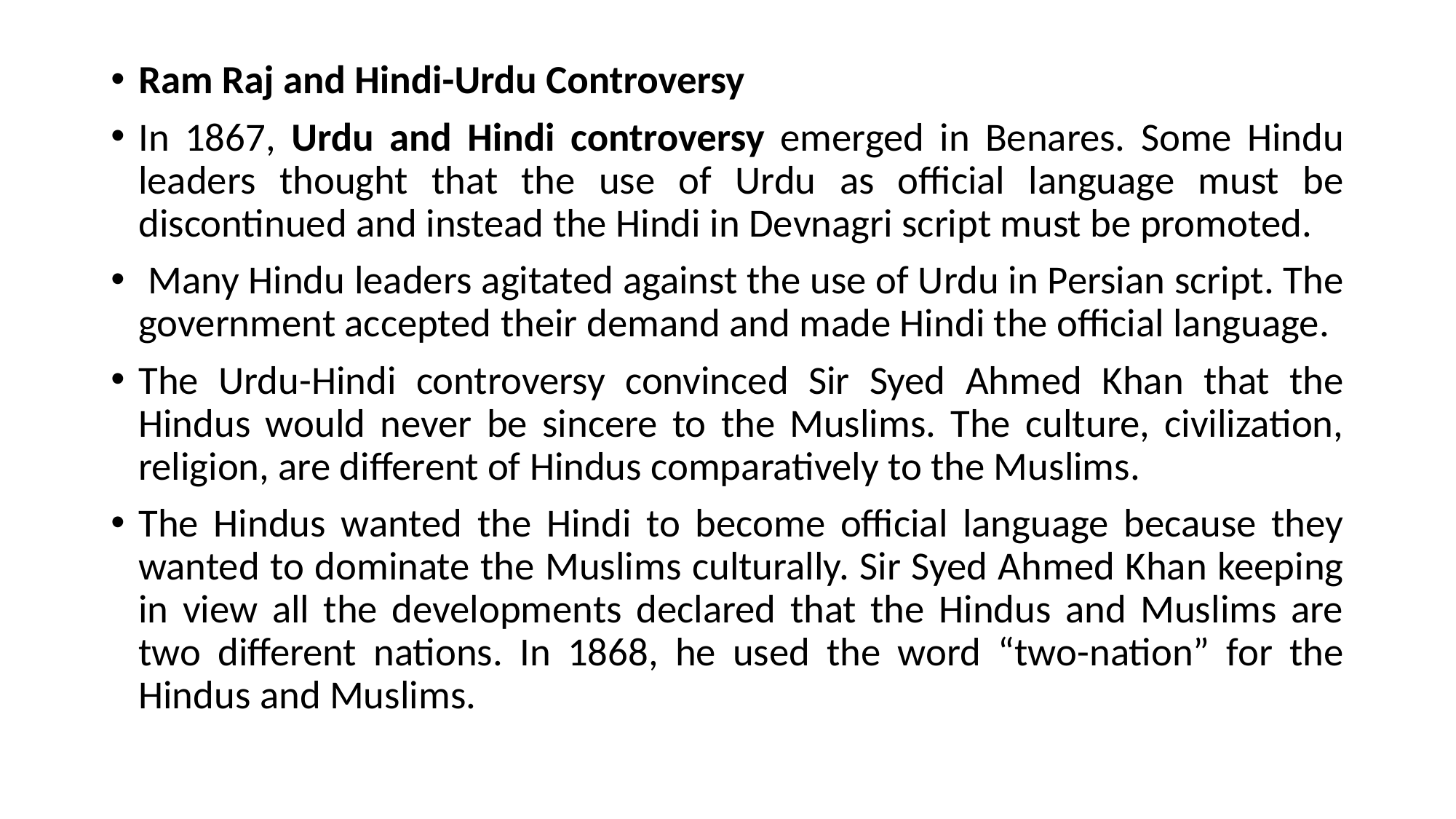

Ram Raj and Hindi-Urdu Controversy
In 1867, Urdu and Hindi controversy emerged in Benares. Some Hindu leaders thought that the use of Urdu as official language must be discontinued and instead the Hindi in Devnagri script must be promoted.
 Many Hindu leaders agitated against the use of Urdu in Persian script. The government accepted their demand and made Hindi the official language.
The Urdu-Hindi controversy convinced Sir Syed Ahmed Khan that the Hindus would never be sincere to the Muslims. The culture, civilization, religion, are different of Hindus comparatively to the Muslims.
The Hindus wanted the Hindi to become official language because they wanted to dominate the Muslims culturally. Sir Syed Ahmed Khan keeping in view all the developments declared that the Hindus and Muslims are two different nations. In 1868, he used the word “two-nation” for the Hindus and Muslims.